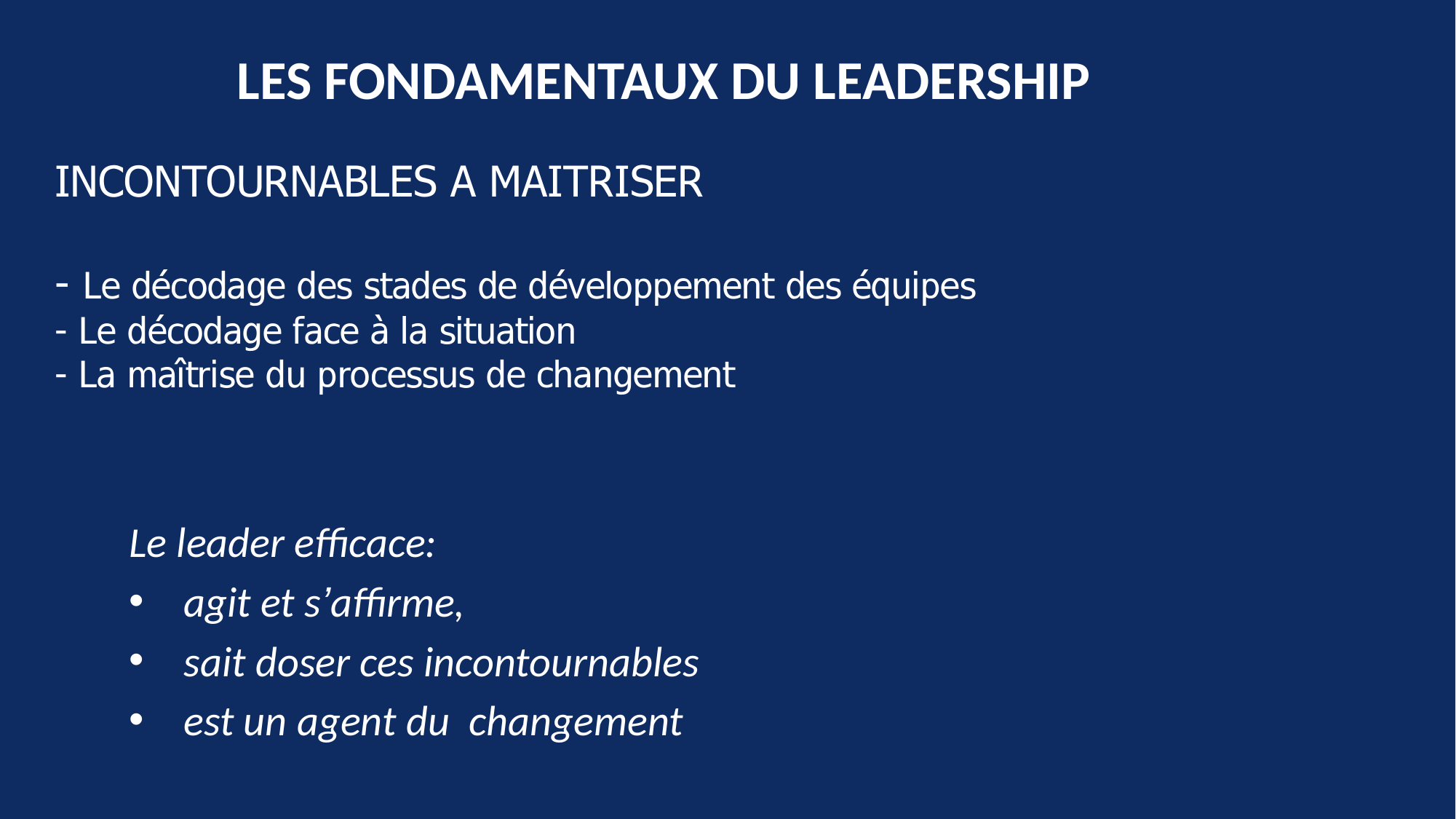

LES FONDAMENTAUX DU LEADERSHIP
INCONTOURNABLES A MAITRISER

- Le décodage des stades de développement des équipes
- Le décodage face à la situation
- La maîtrise du processus de changement

Le leader efficace:
agit et s’affirme,
sait doser ces incontournables
est un agent du  changement